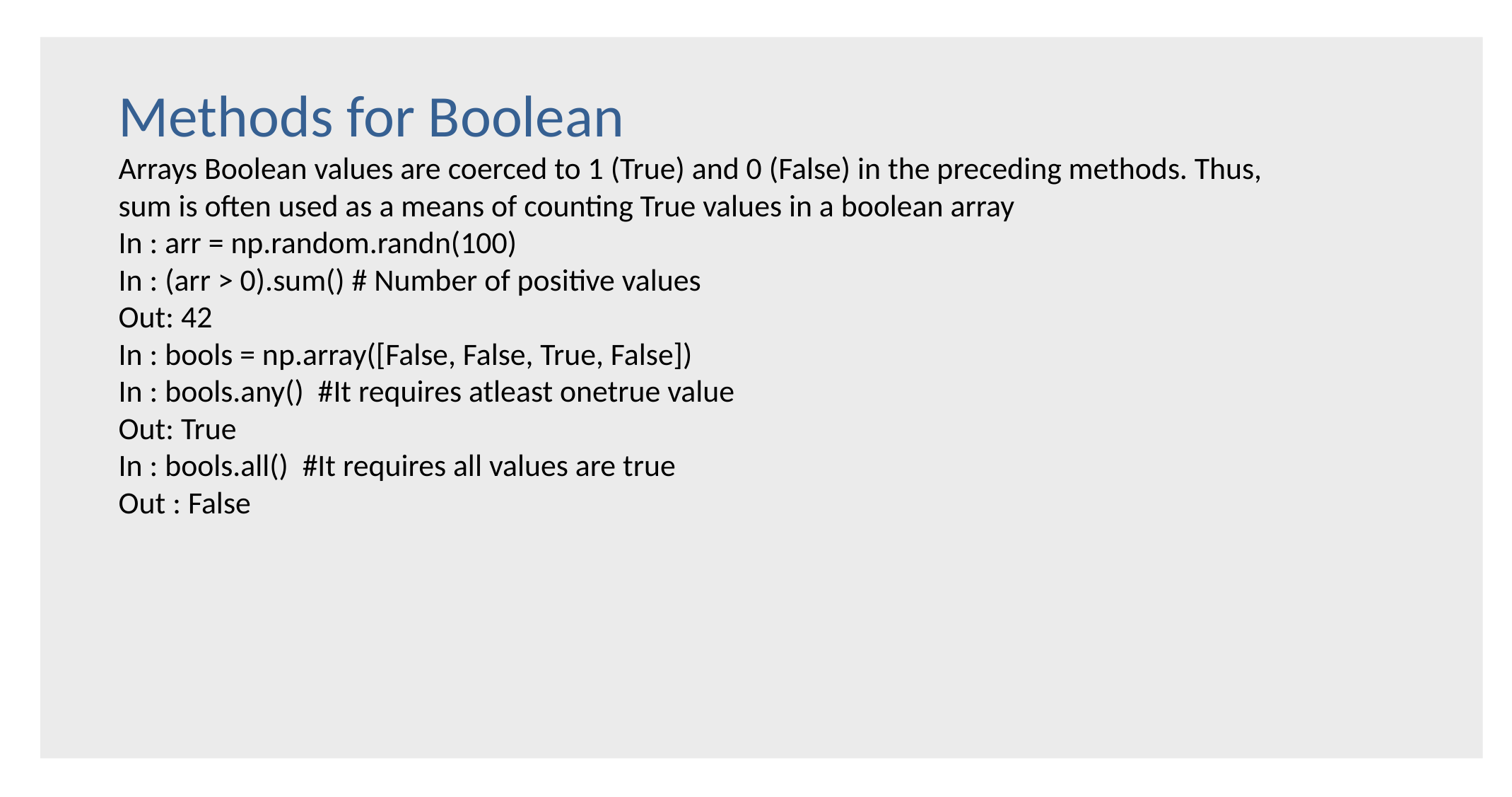

Methods for Boolean
Arrays Boolean values are coerced to 1 (True) and 0 (False) in the preceding methods. Thus, sum is often used as a means of counting True values in a boolean array
In : arr = np.random.randn(100)
In : (arr > 0).sum() # Number of positive values
Out: 42
In : bools = np.array([False, False, True, False])
In : bools.any()  #It requires atleast onetrue value
Out: True
In : bools.all()  #It requires all values are true
Out : False